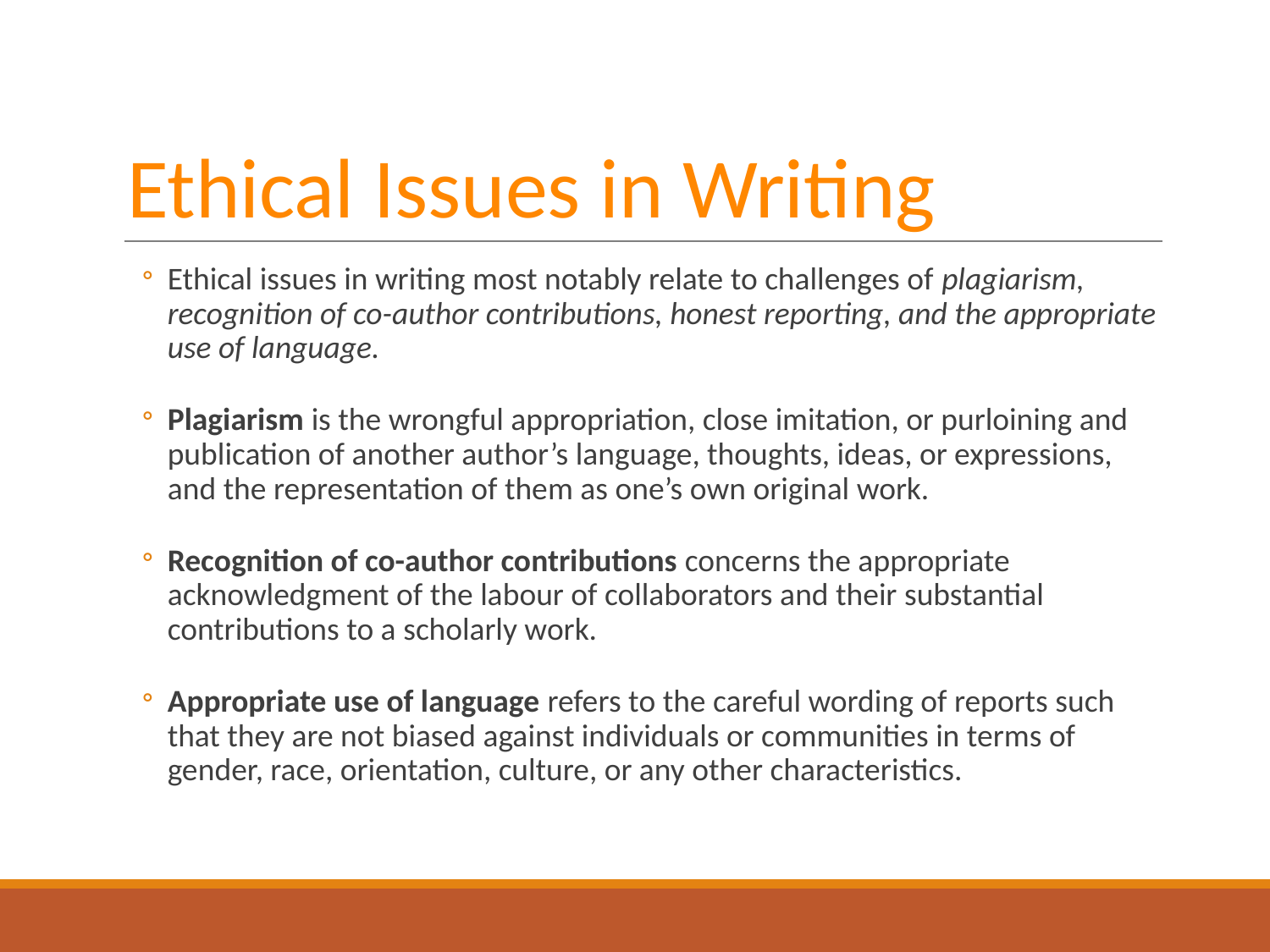

# Ethical Issues in Writing
Ethical issues in writing most notably relate to challenges of plagiarism, recognition of co-author contributions, honest reporting, and the appropriate use of language.

Plagiarism is the wrongful appropriation, close imitation, or purloining and publication of another author’s language, thoughts, ideas, or expressions, and the representation of them as one’s own original work.

Recognition of co-author contributions concerns the appropriate acknowledgment of the labour of collaborators and their substantial contributions to a scholarly work.

Appropriate use of language refers to the careful wording of reports such that they are not biased against individuals or communities in terms of gender, race, orientation, culture, or any other characteristics.